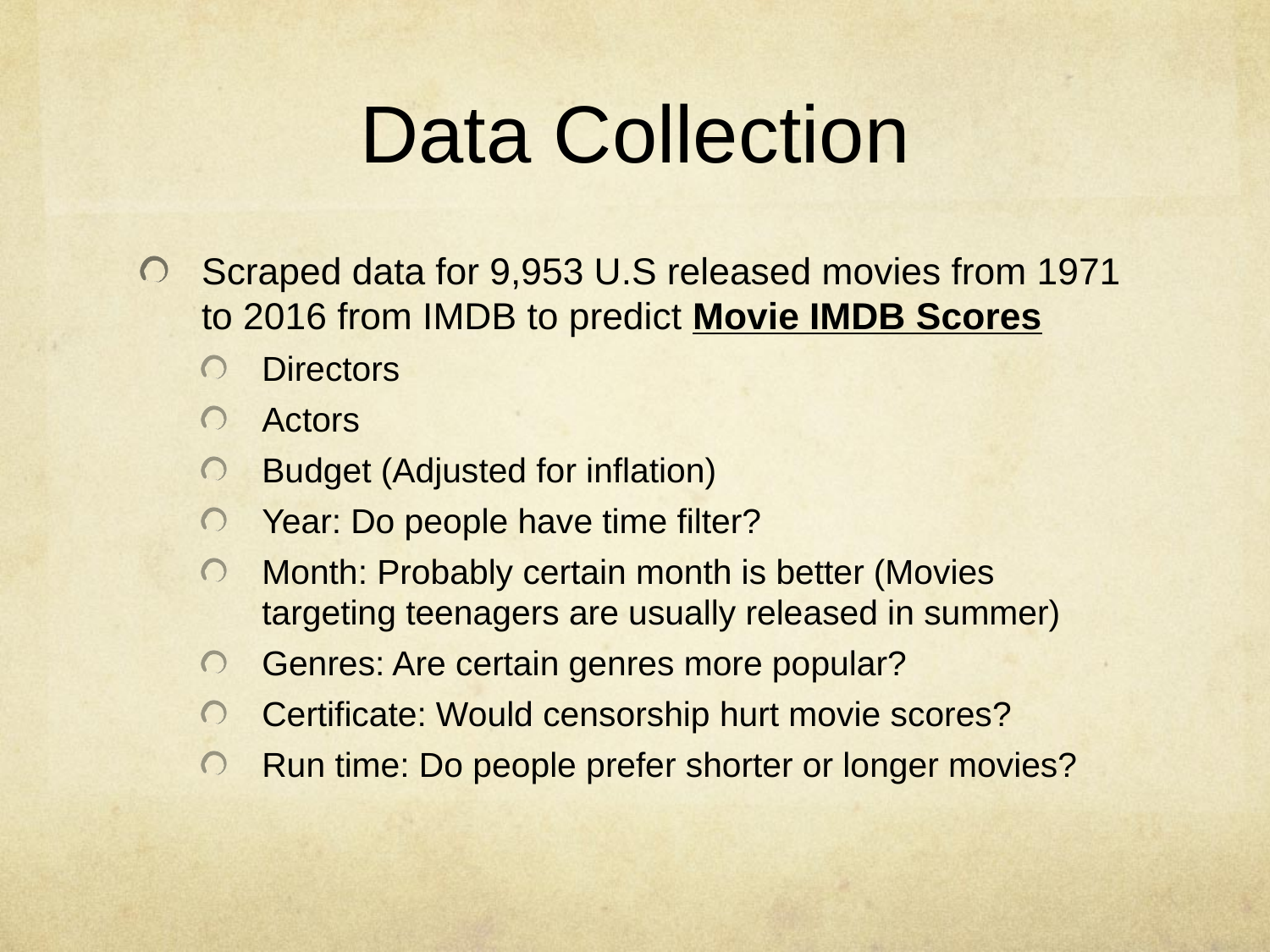

# Data Collection
Scraped data for 9,953 U.S released movies from 1971 to 2016 from IMDB to predict Movie IMDB Scores
Directors
Actors
Budget (Adjusted for inflation)
Year: Do people have time filter?
Month: Probably certain month is better (Movies targeting teenagers are usually released in summer)
Genres: Are certain genres more popular?
Certificate: Would censorship hurt movie scores?
Run time: Do people prefer shorter or longer movies?